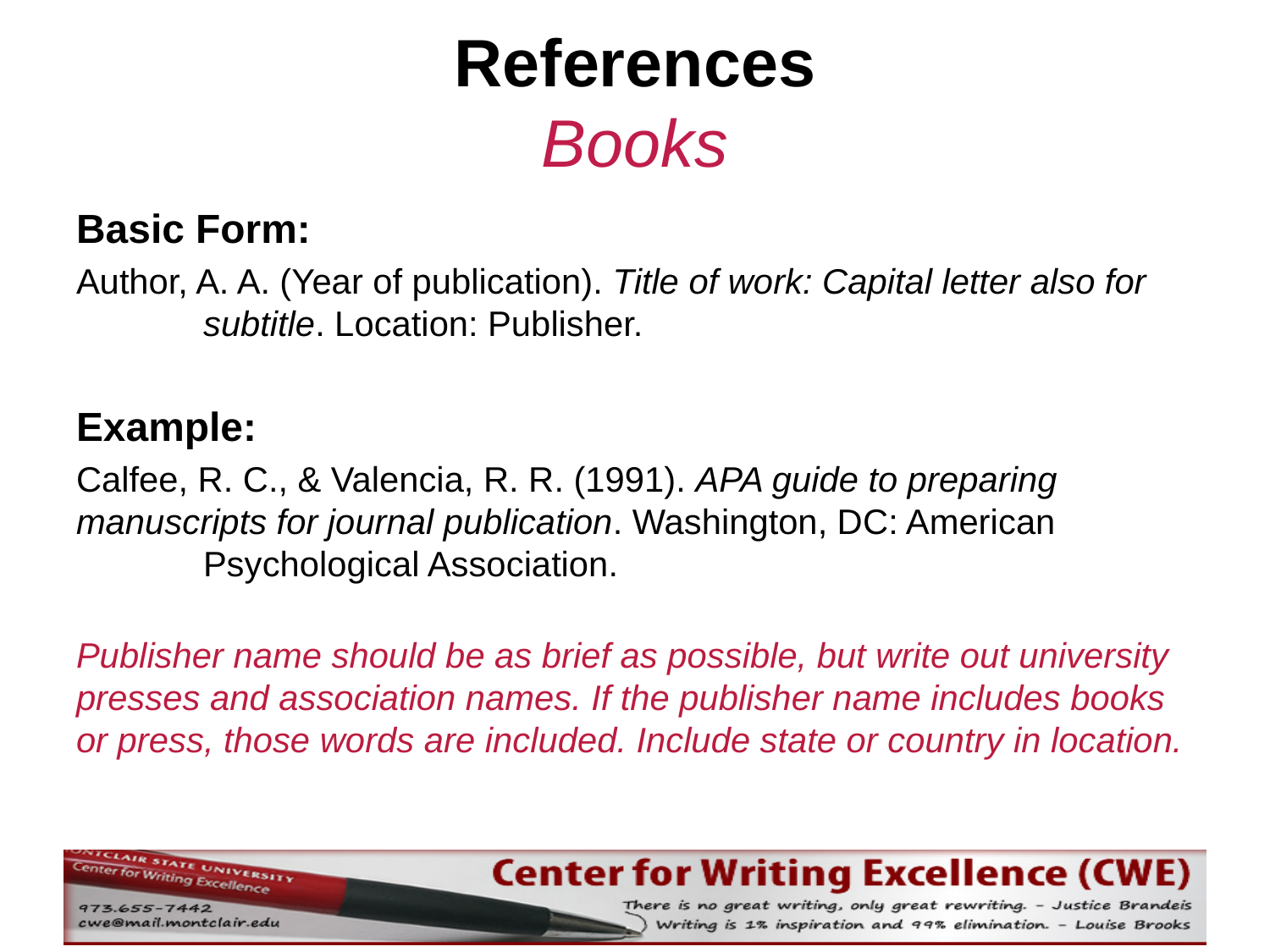

# References Books
Basic Form:
Author, A. A. (Year of publication). Title of work: Capital letter also for
	subtitle. Location: Publisher.

Example:
Calfee, R. C., & Valencia, R. R. (1991). APA guide to preparing 	manuscripts for journal publication. Washington, DC: American
	Psychological Association.
Publisher name should be as brief as possible, but write out university presses and association names. If the publisher name includes books or press, those words are included. Include state or country in location.